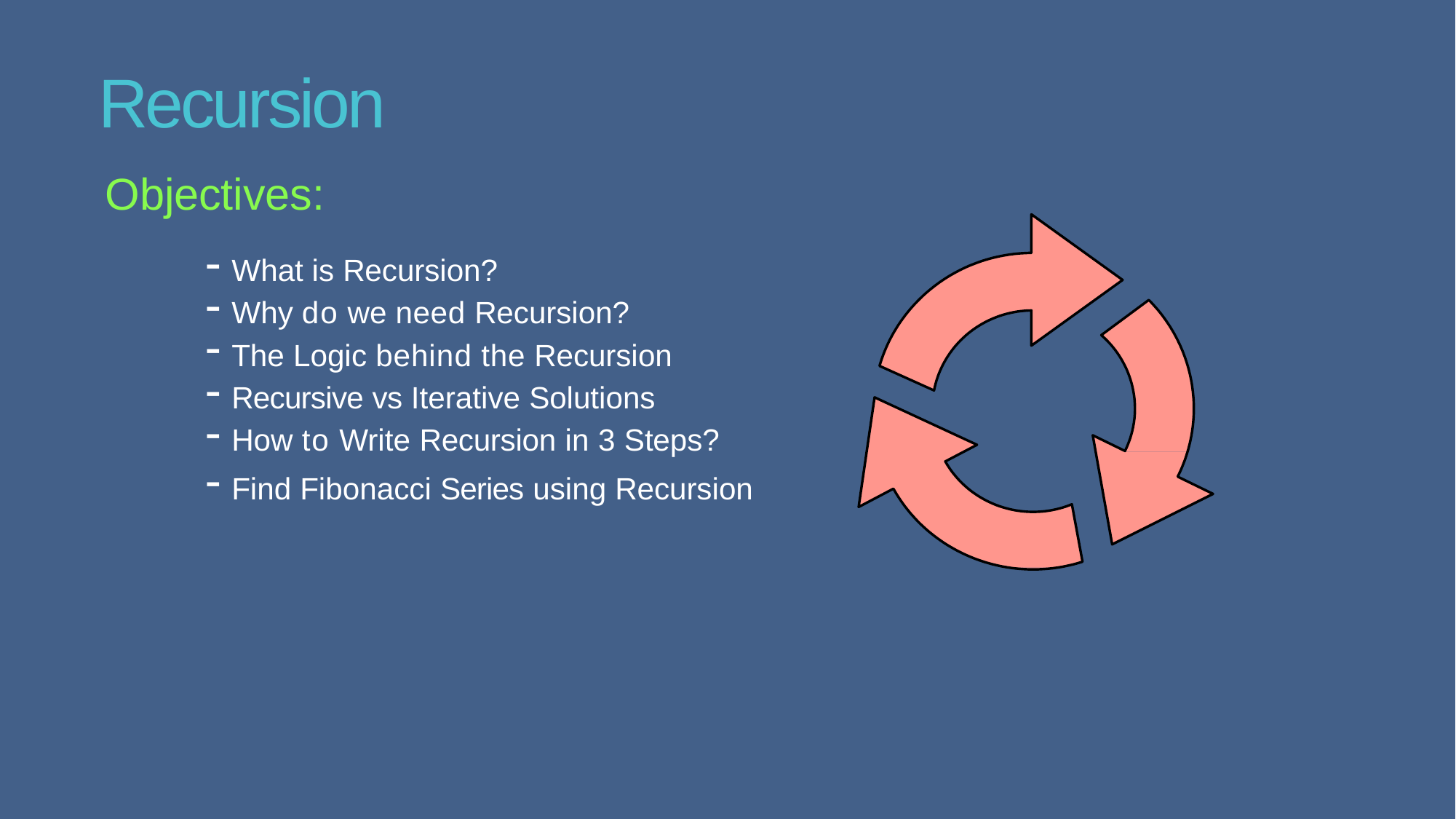

# Recursion
Objectives:
What is Recursion?
Why do we need Recursion?
The Logic behind the Recursion
Recursive vs Iterative Solutions
How to Write Recursion in 3 Steps?
Find Fibonacci Series using Recursion